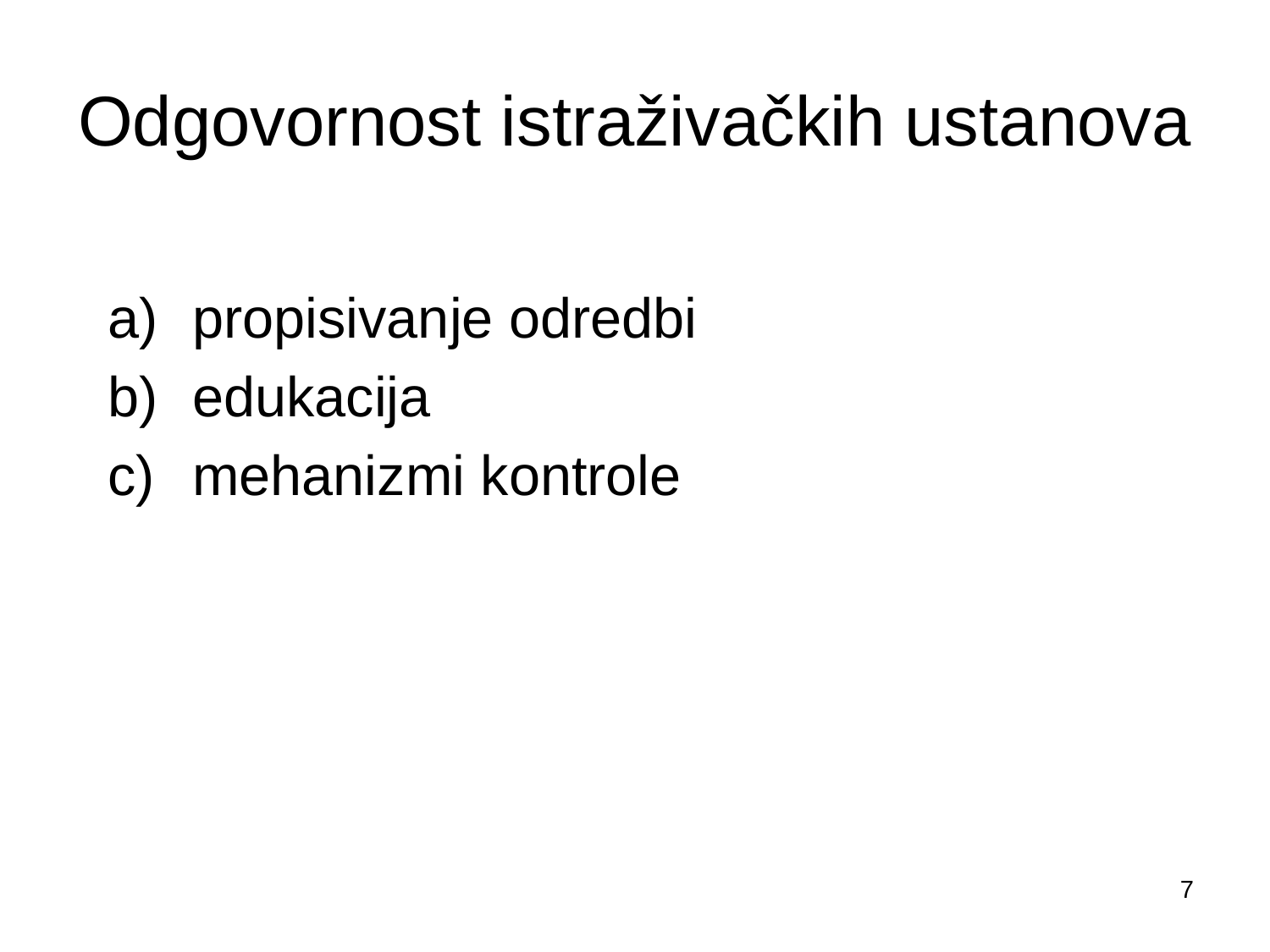

# Odgovornost istraživačkih ustanova
propisivanje odredbi
edukacija
mehanizmi kontrole

7